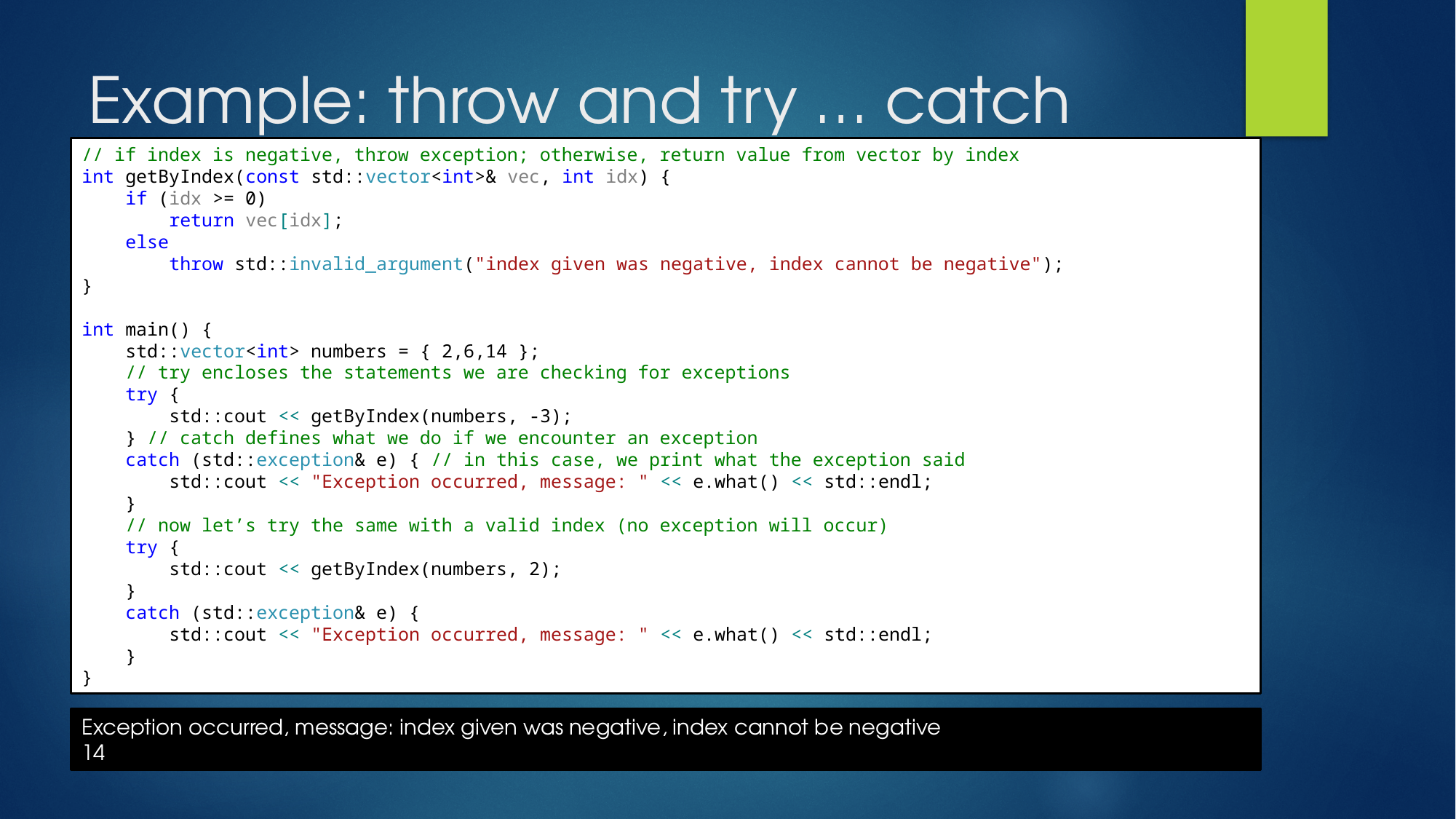

# Example: throw and try … catch
// if index is negative, throw exception; otherwise, return value from vector by index
int getByIndex(const std::vector<int>& vec, int idx) {
    if (idx >= 0)
        return vec[idx];
    else
        throw std::invalid_argument("index given was negative, index cannot be negative");
}

int main() {
    std::vector<int> numbers = { 2,6,14 };
    // try encloses the statements we are checking for exceptions
    try {
        std::cout << getByIndex(numbers, -3);
    } // catch defines what we do if we encounter an exception
    catch (std::exception& e) { // in this case, we print what the exception said
        std::cout << "Exception occurred, message: " << e.what() << std::endl;
    }
    // now let’s try the same with a valid index (no exception will occur)
    try {
        std::cout << getByIndex(numbers, 2);
    }
    catch (std::exception& e) {
        std::cout << "Exception occurred, message: " << e.what() << std::endl;
    }
}

Exception occurred, message: index given was negative, index cannot be negative
14